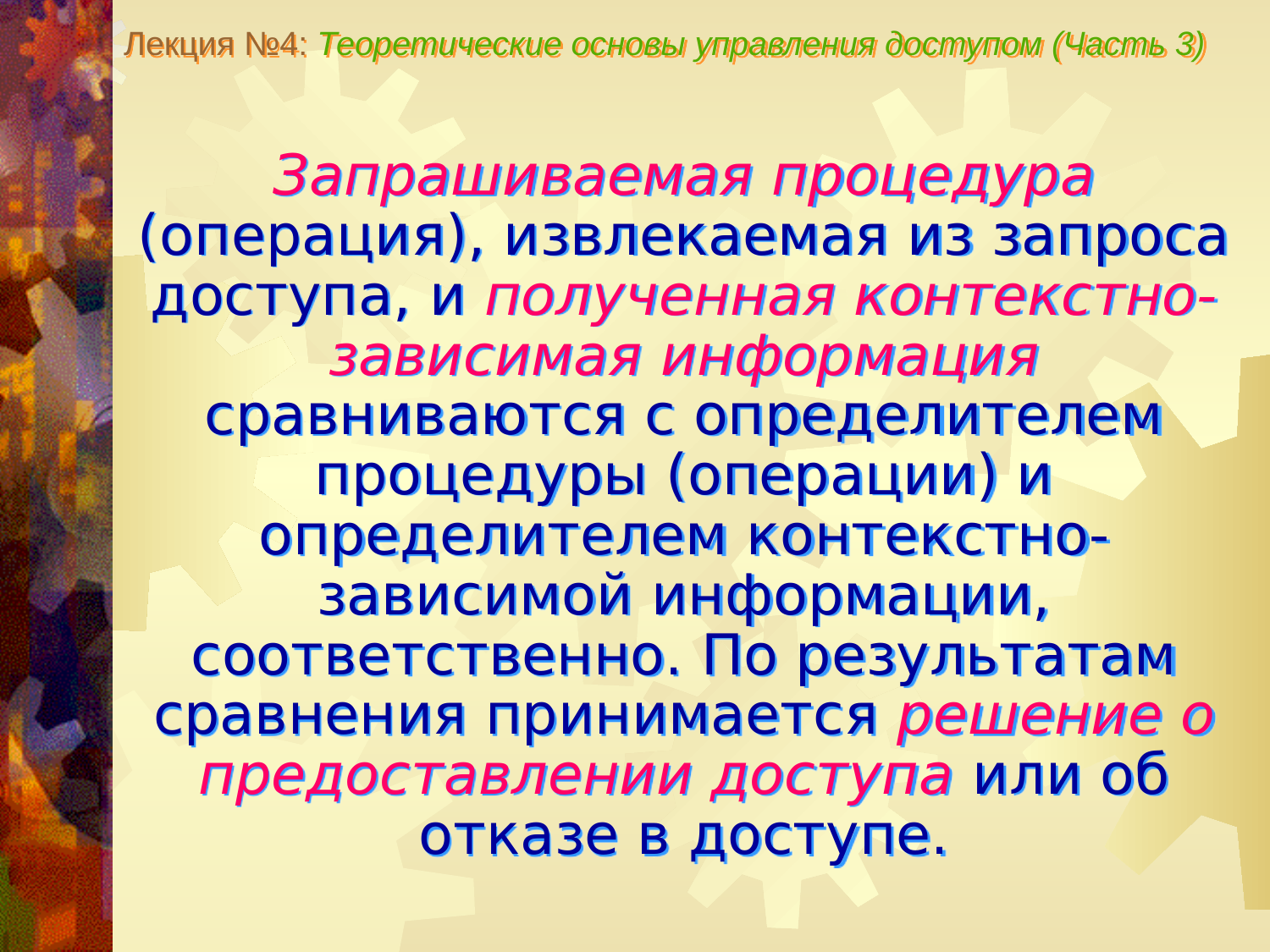

Лекция №4: Теоретические основы управления доступом (Часть 3)
Запрашиваемая процедура (операция), извлекаемая из запроса доступа, и полученная контекстно-зависимая информация сравниваются с определителем процедуры (операции) и определителем контекстно-зависимой информации, соответственно. По результатам сравнения принимается решение о предоставлении доступа или об отказе в доступе.